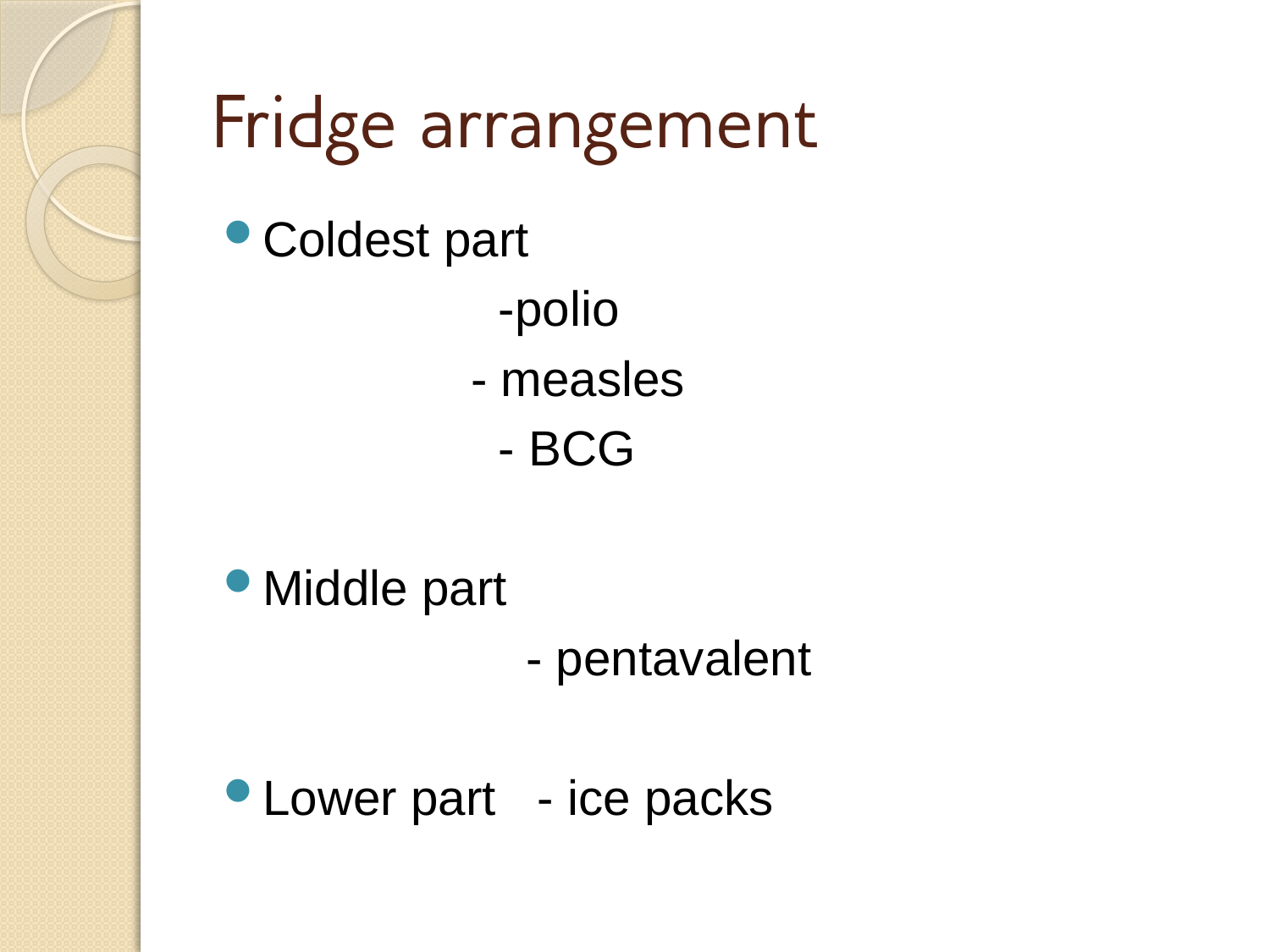

# Fridge arrangement
Coldest part
                    -polio
                  - measles
                    - BCG

Middle part
                      - pentavalent

Lower part   - ice packs